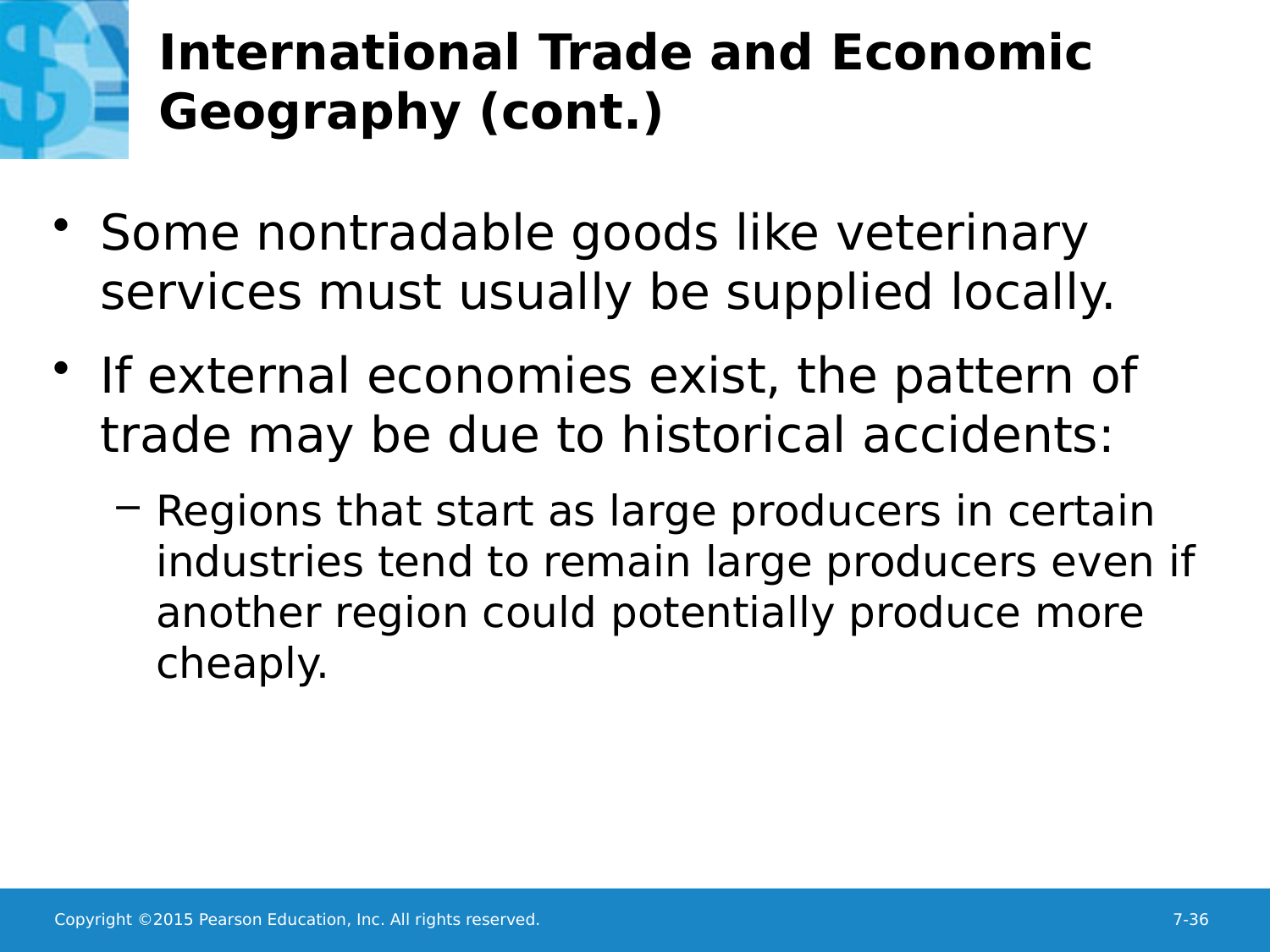

# International Trade and Economic Geography (cont.)
Some nontradable goods like veterinary services must usually be supplied locally.
If external economies exist, the pattern of trade may be due to historical accidents:
Regions that start as large producers in certain industries tend to remain large producers even if another region could potentially produce more cheaply.